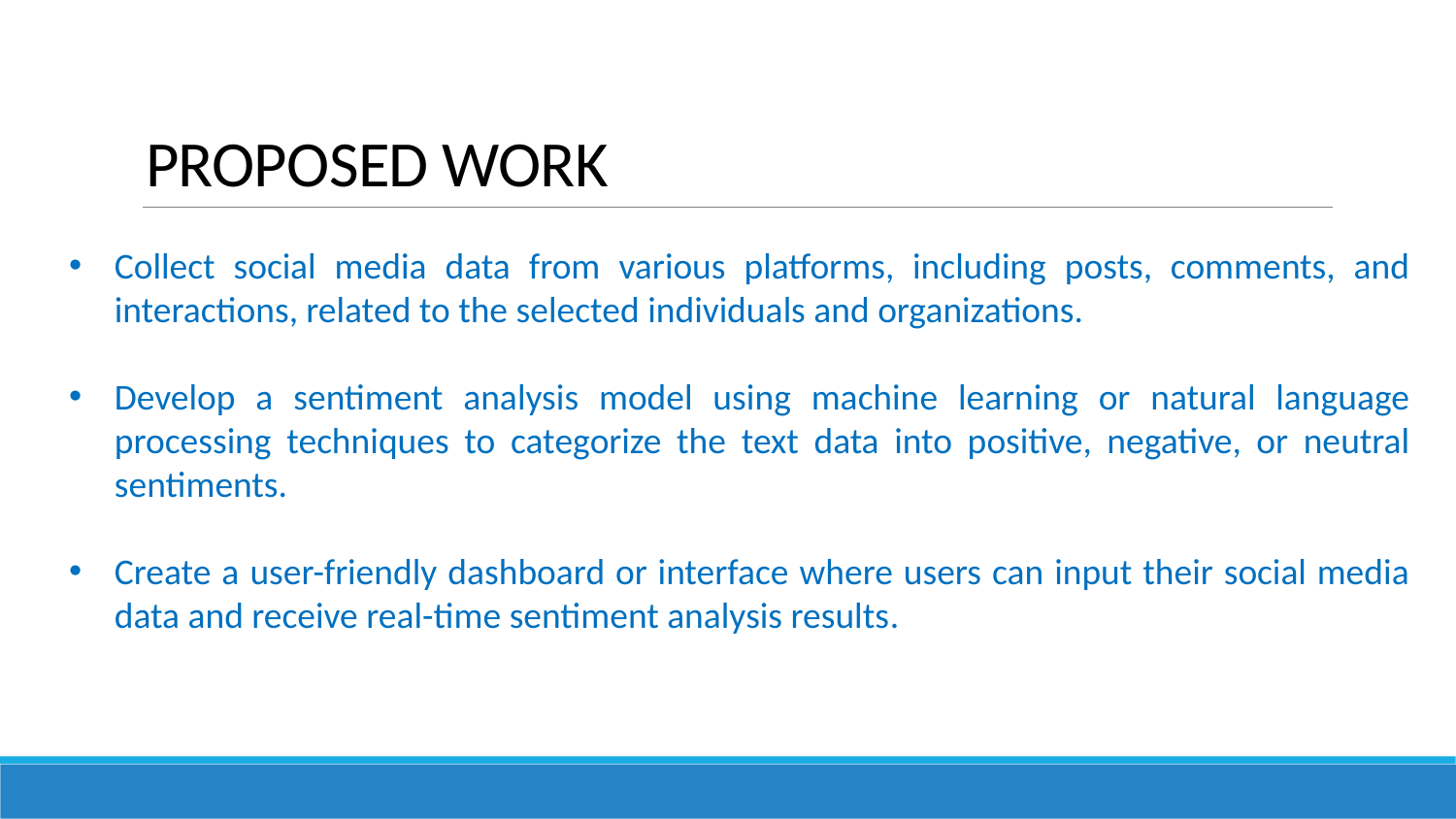

# PROPOSED WORK
PROPOSED WORK
Collect social media data from various platforms, including posts, comments, and interactions, related to the selected individuals and organizations.

Develop a sentiment analysis model using machine learning or natural language processing techniques to categorize the text data into positive, negative, or neutral sentiments.

Create a user-friendly dashboard or interface where users can input their social media data and receive real-time sentiment analysis results.